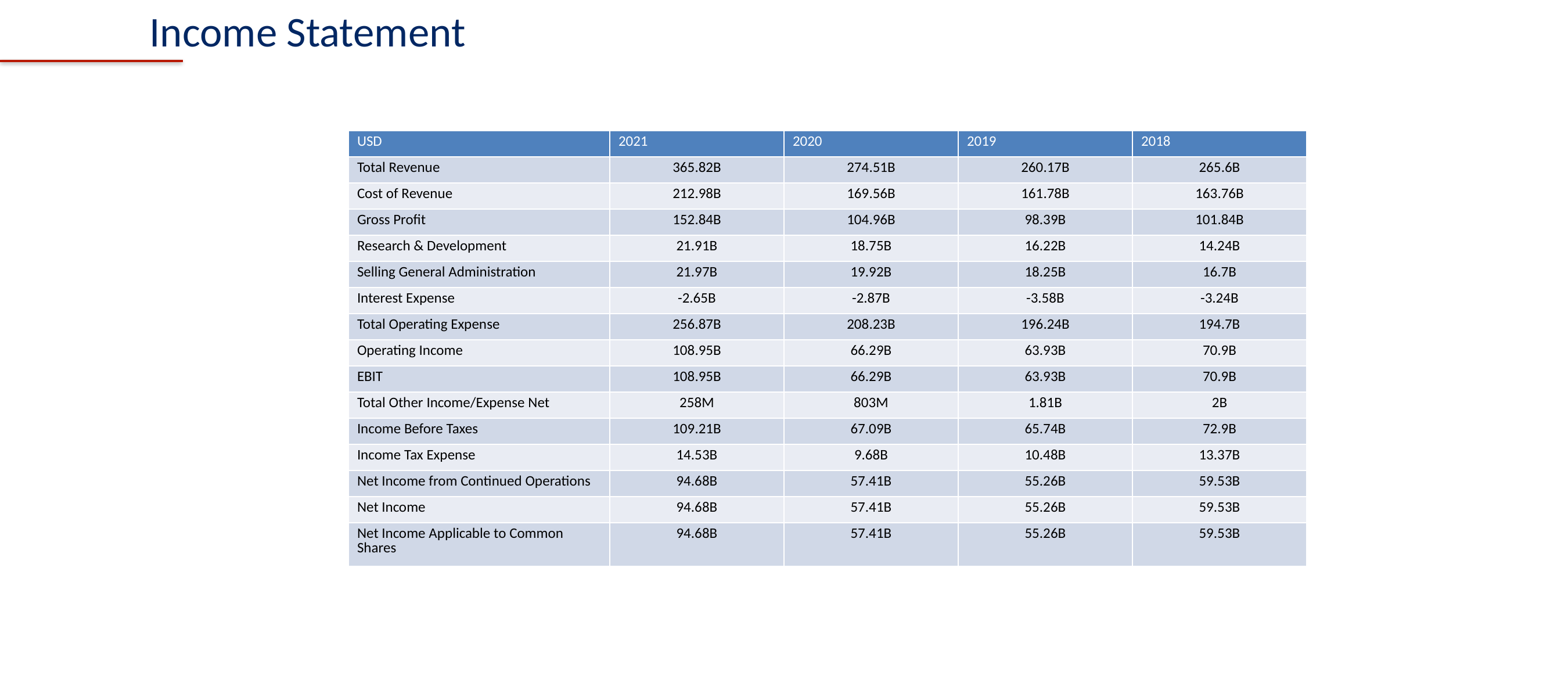

Income Statement
| USD | 2021 | 2020 | 2019 | 2018 |
| --- | --- | --- | --- | --- |
| Total Revenue | 365.82B | 274.51B | 260.17B | 265.6B |
| Cost of Revenue | 212.98B | 169.56B | 161.78B | 163.76B |
| Gross Profit | 152.84B | 104.96B | 98.39B | 101.84B |
| Research & Development | 21.91B | 18.75B | 16.22B | 14.24B |
| Selling General Administration | 21.97B | 19.92B | 18.25B | 16.7B |
| Interest Expense | -2.65B | -2.87B | -3.58B | -3.24B |
| Total Operating Expense | 256.87B | 208.23B | 196.24B | 194.7B |
| Operating Income | 108.95B | 66.29B | 63.93B | 70.9B |
| EBIT | 108.95B | 66.29B | 63.93B | 70.9B |
| Total Other Income/Expense Net | 258M | 803M | 1.81B | 2B |
| Income Before Taxes | 109.21B | 67.09B | 65.74B | 72.9B |
| Income Tax Expense | 14.53B | 9.68B | 10.48B | 13.37B |
| Net Income from Continued Operations | 94.68B | 57.41B | 55.26B | 59.53B |
| Net Income | 94.68B | 57.41B | 55.26B | 59.53B |
| Net Income Applicable to Common Shares | 94.68B | 57.41B | 55.26B | 59.53B |